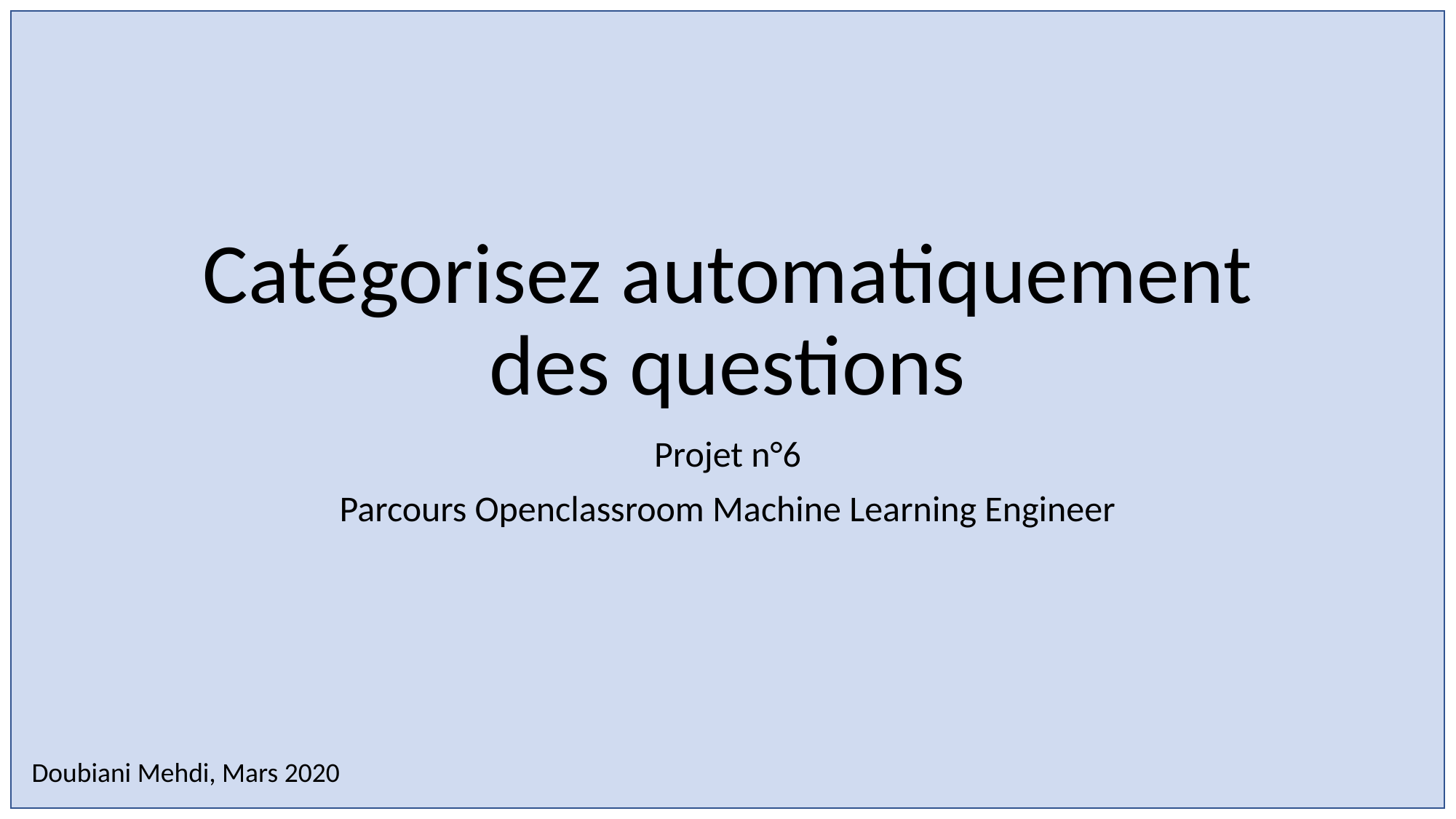

# Catégorisez automatiquement des questions
Projet n°6
Parcours Openclassroom Machine Learning Engineer
Doubiani Mehdi, Mars 2020